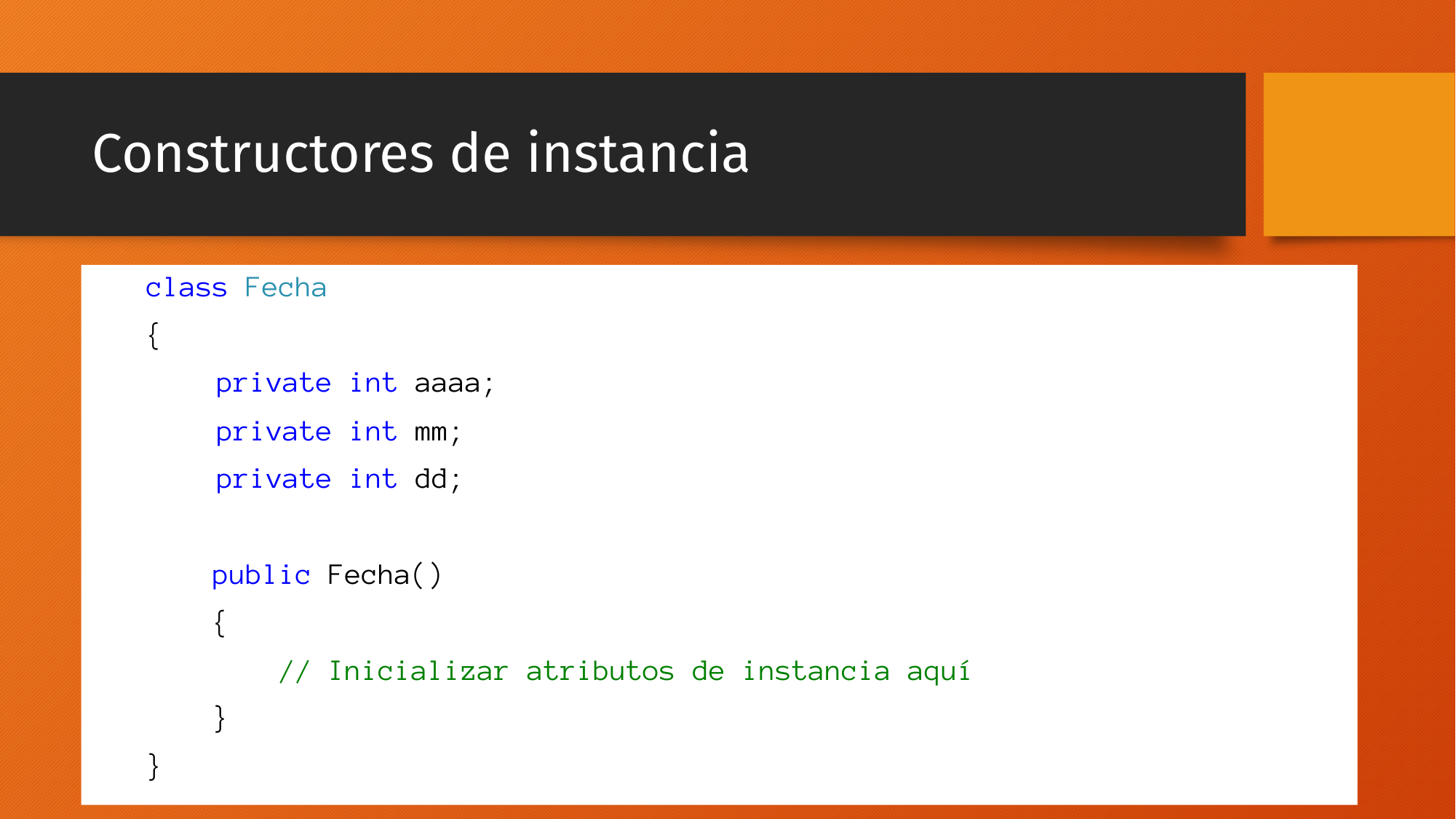

# Constructores de instancia
class Fecha
{
       private int aaaa;
       private int mm;
       private int dd;

    public Fecha()
    {
        // Inicializar atributos de instancia aquí
    }
}